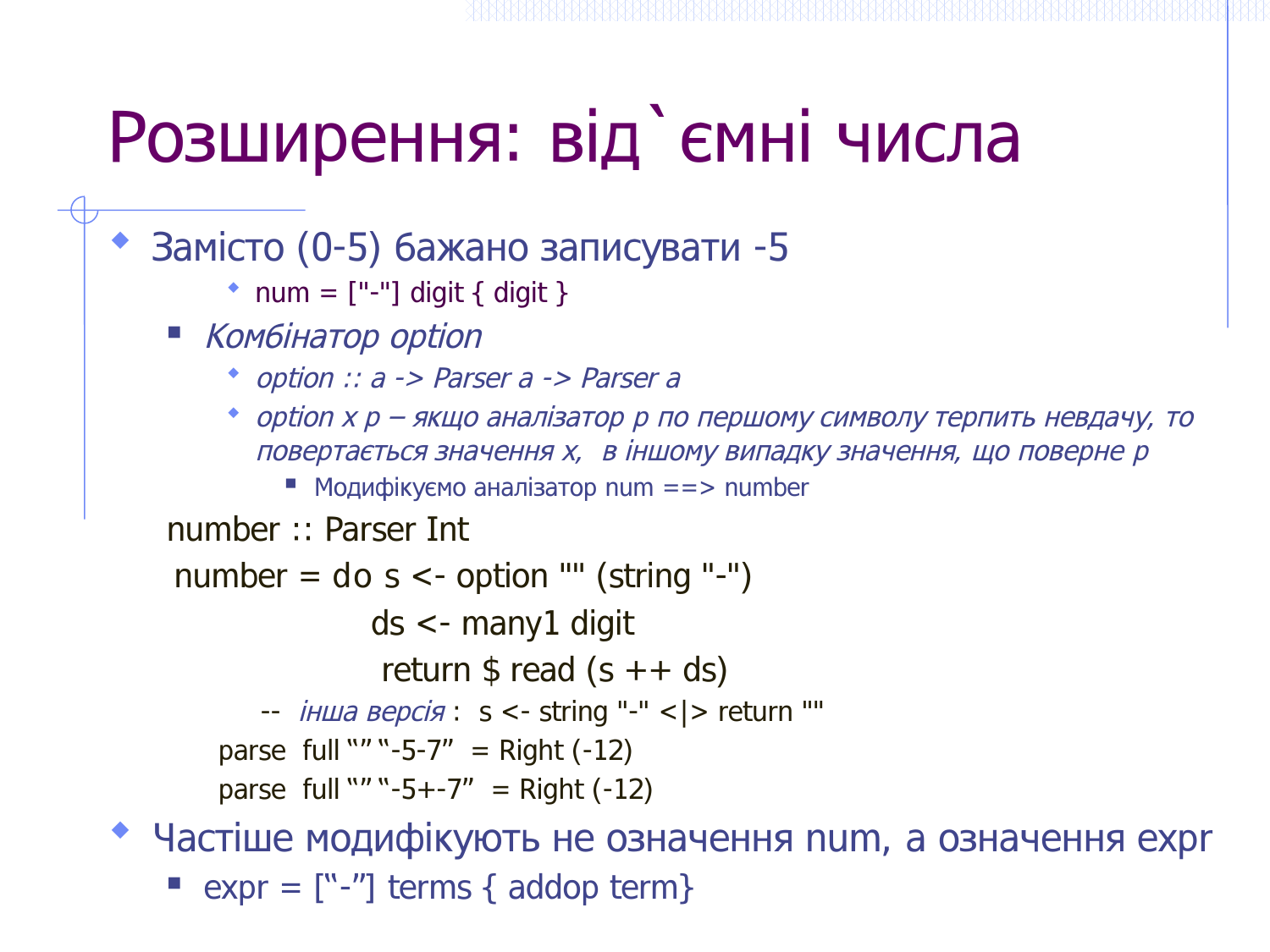

# Розширення: від`ємні числа
Замісто (0-5) бажано записувати -5
num = ["-"] digit { digit }
Комбінатор option
option :: a -> Parser a -> Parser a
option x p – якщо аналізатор p по першому символу терпить невдачу, то повертається значення x,  в іншому випадку значення, що поверне p
Модифікуємо аналізатор num ==> number
number :: Parser Int
number = do s <- option "" (string "-")
                   ds <- many1 digit
                    return $ read (s ++ ds)
    --  інша версія :  s <- string "-" <|> return ""
parse  full “” “-5-7”  = Right (-12)
parse  full “” “-5+-7”  = Right (-12)
Частіше модифікують не означення num, а означення expr
expr = [“-”] terms { addop term}